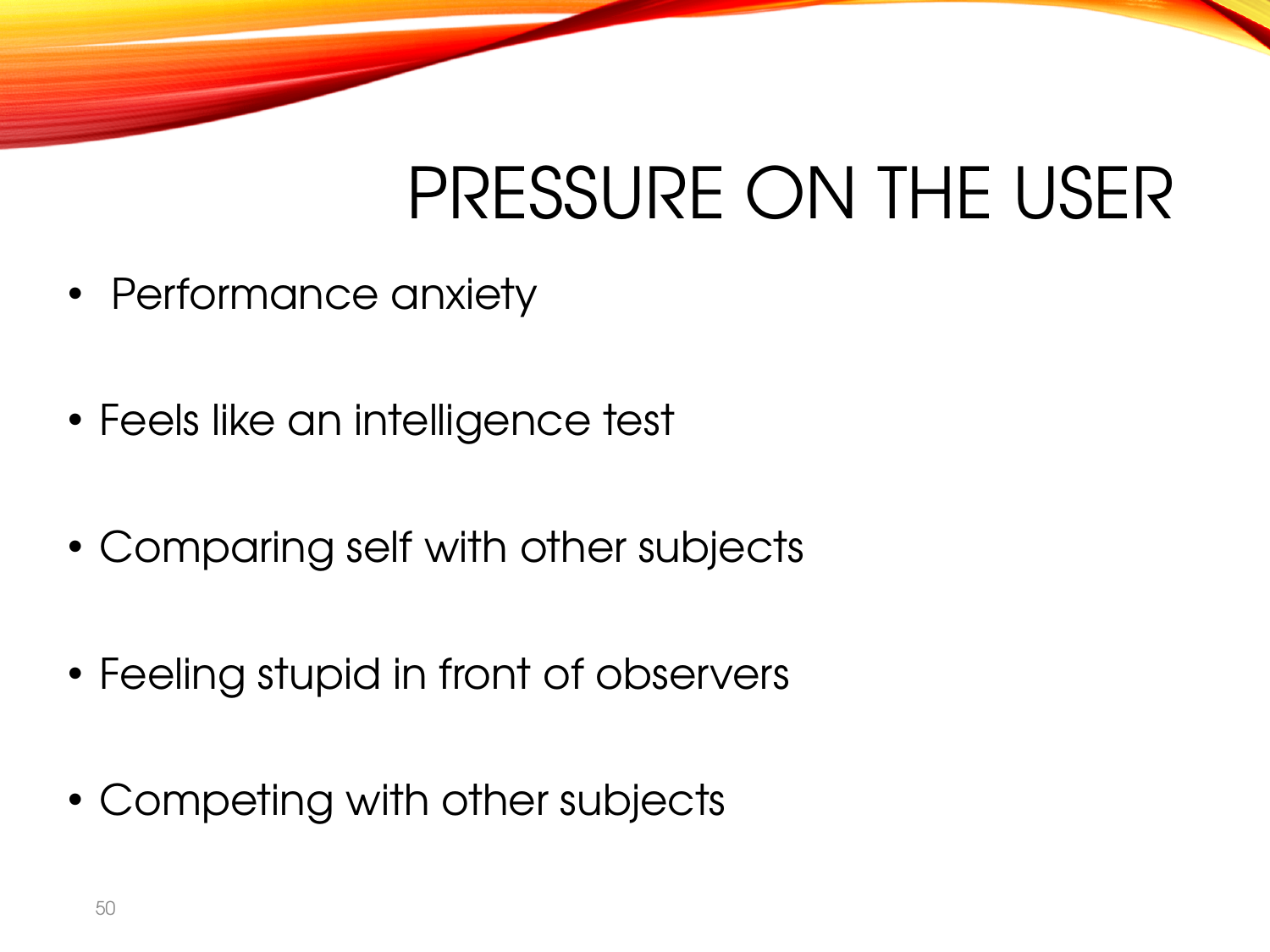

# Pressure on the User
 Performance anxiety

Feels like an intelligence test

Comparing self with other subjects

Feeling stupid in front of observers

Competing with other subjects
50